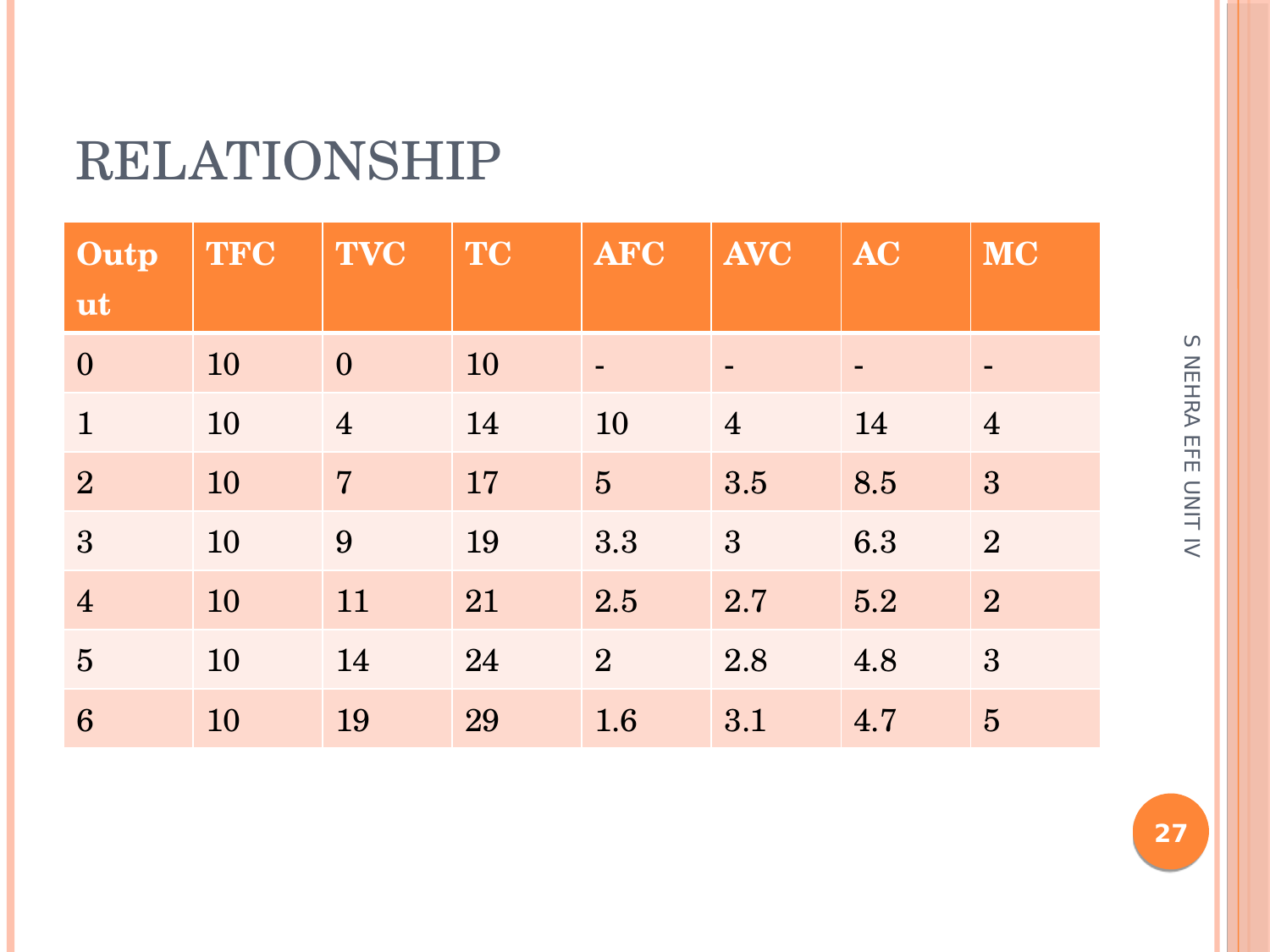

Relationship
| Output | TFC | TVC | TC | AFC | AVC | AC | MC |
| --- | --- | --- | --- | --- | --- | --- | --- |
| 0 | 10 | 0 | 10 | - | - | - | - |
| 1 | 10 | 4 | 14 | 10 | 4 | 14 | 4 |
| 2 | 10 | 7 | 17 | 5 | 3.5 | 8.5 | 3 |
| 3 | 10 | 9 | 19 | 3.3 | 3 | 6.3 | 2 |
| 4 | 10 | 11 | 21 | 2.5 | 2.7 | 5.2 | 2 |
| 5 | 10 | 14 | 24 | 2 | 2.8 | 4.8 | 3 |
| 6 | 10 | 19 | 29 | 1.6 | 3.1 | 4.7 | 5 |
S NEHRA EFE UNIT IV
27